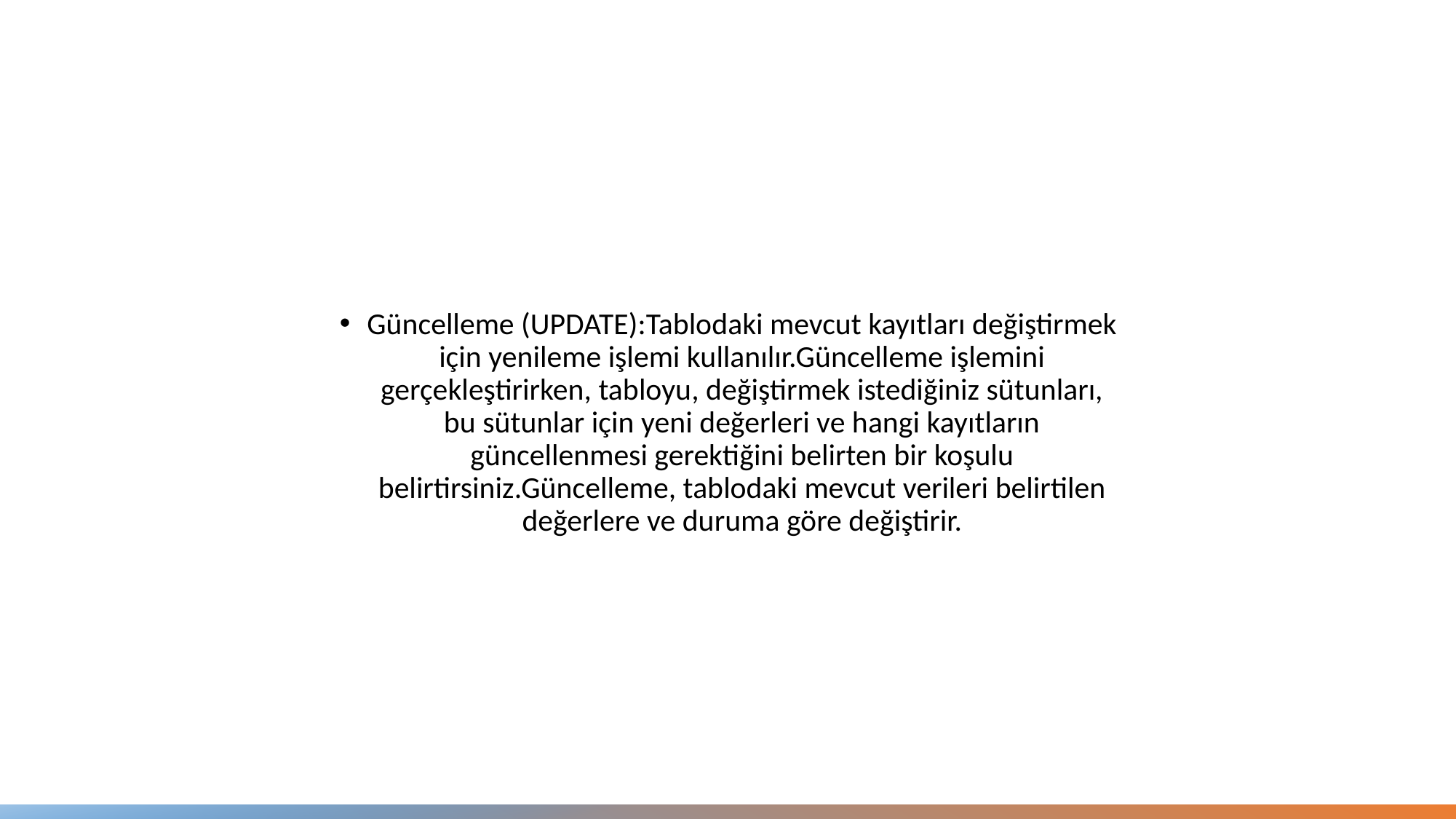

Güncelleme (UPDATE):Tablodaki mevcut kayıtları değiştirmek için yenileme işlemi kullanılır.Güncelleme işlemini gerçekleştirirken, tabloyu, değiştirmek istediğiniz sütunları, bu sütunlar için yeni değerleri ve hangi kayıtların güncellenmesi gerektiğini belirten bir koşulu belirtirsiniz.Güncelleme, tablodaki mevcut verileri belirtilen değerlere ve duruma göre değiştirir.